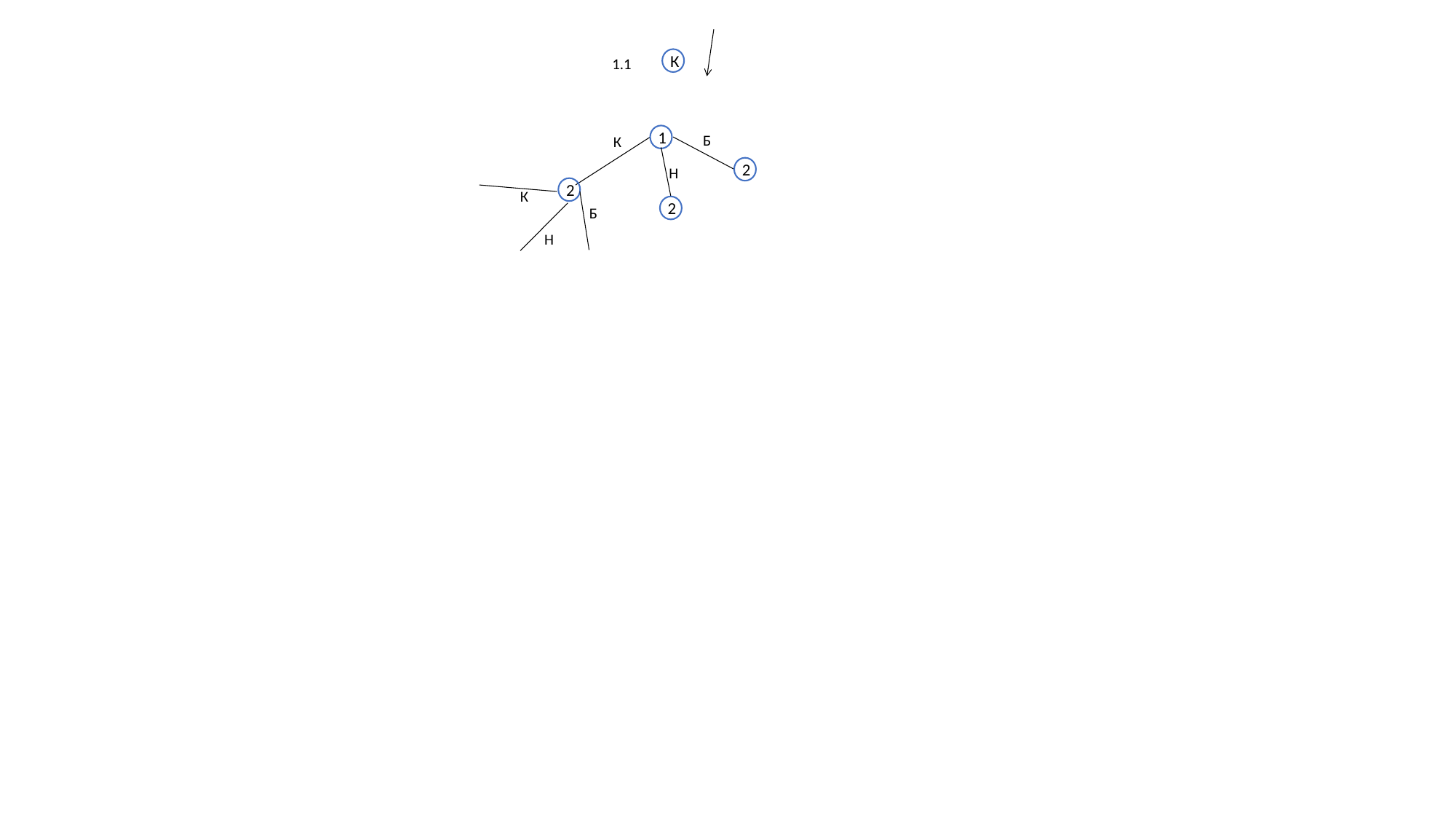

#
1.1
К
Б
1
К
2
Н
2
К
2
Б

Н